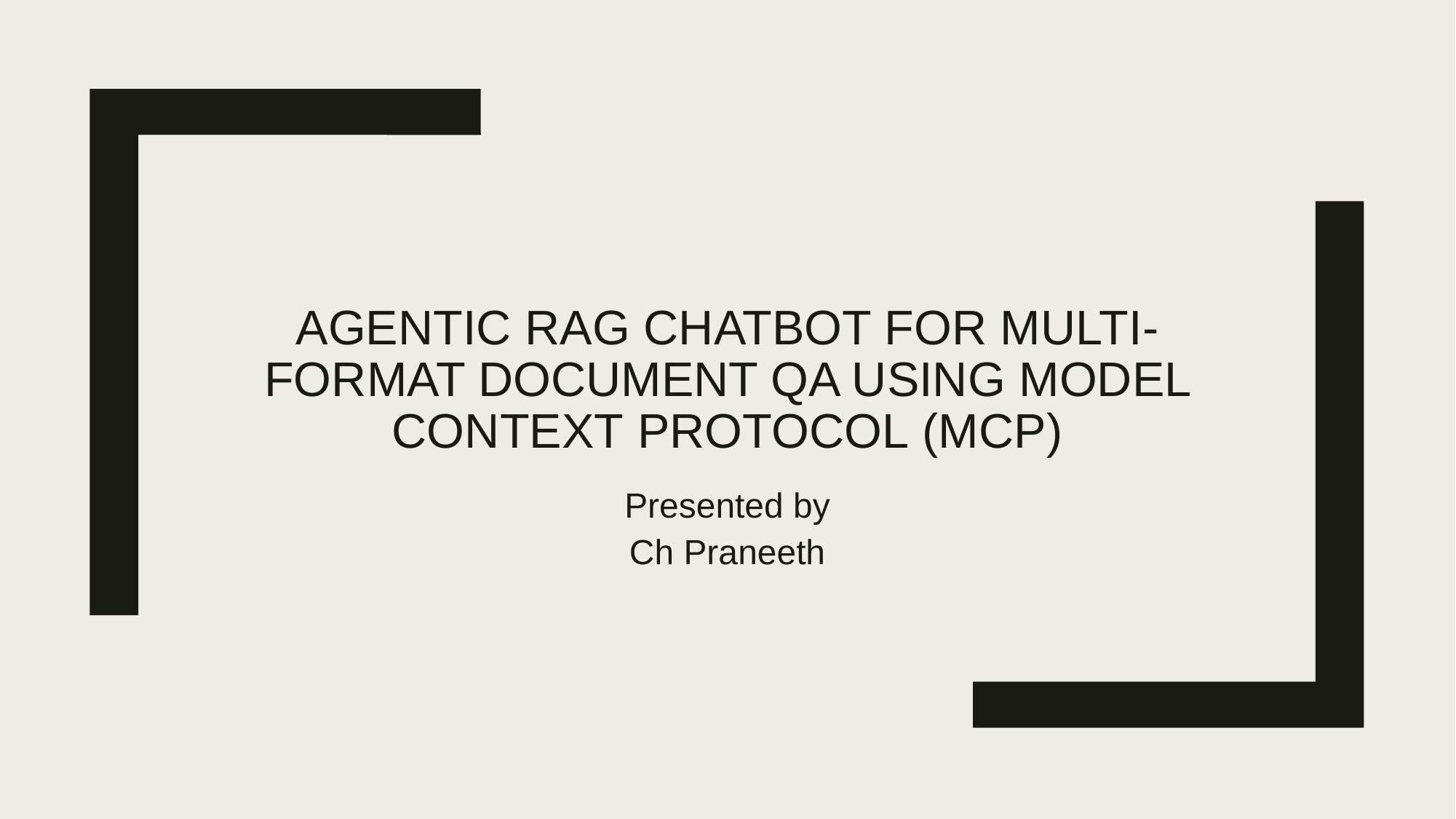

# Agentic RAG Chatbot for Multi-Format Document QA using Model Context Protocol (MCP)
Presented by
Ch Praneeth